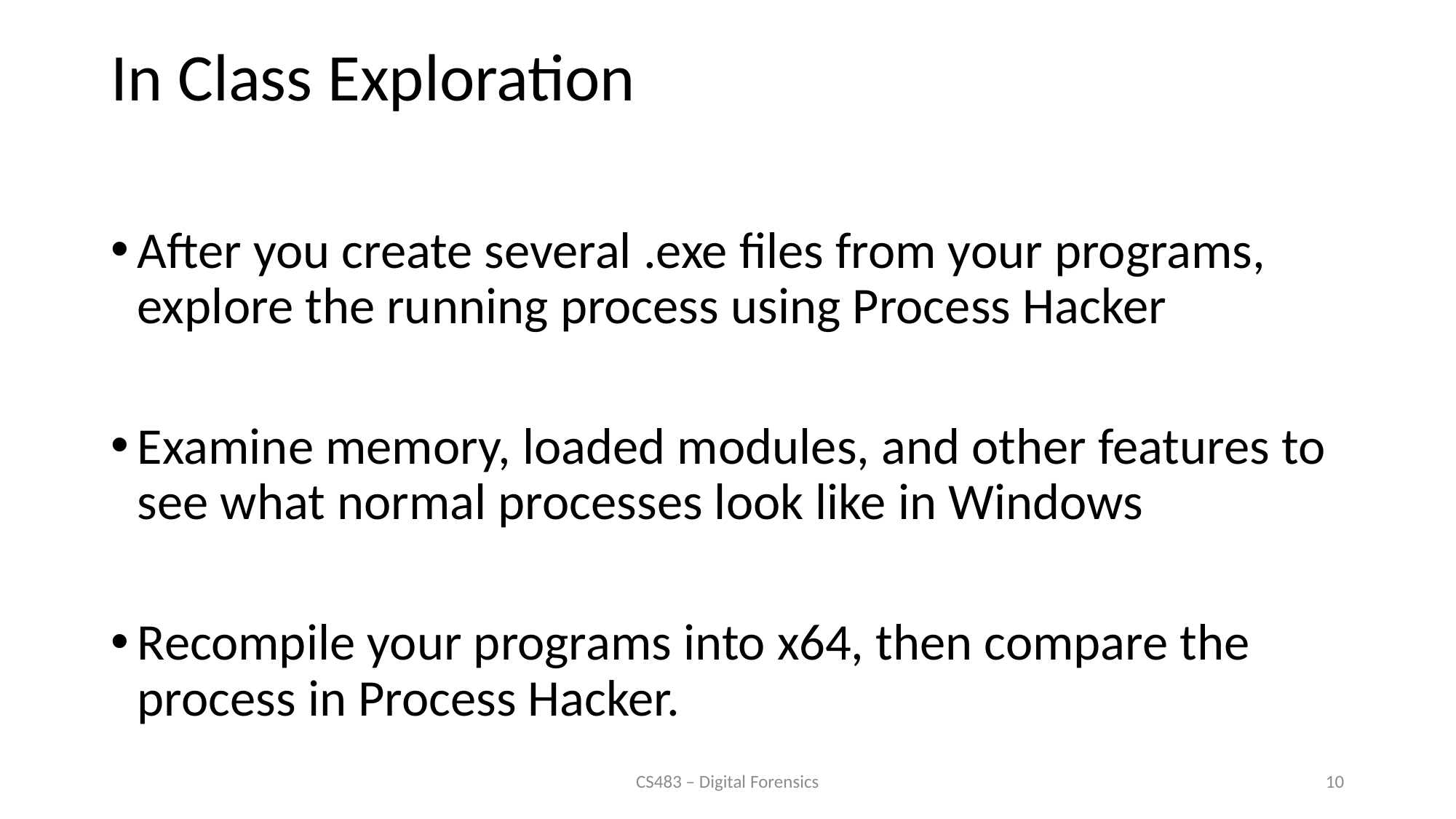

# In Class Exploration
After you create several .exe files from your programs, explore the running process using Process Hacker

Examine memory, loaded modules, and other features to see what normal processes look like in Windows

Recompile your programs into x64, then compare the process in Process Hacker.
CS483 – Digital Forensics
10